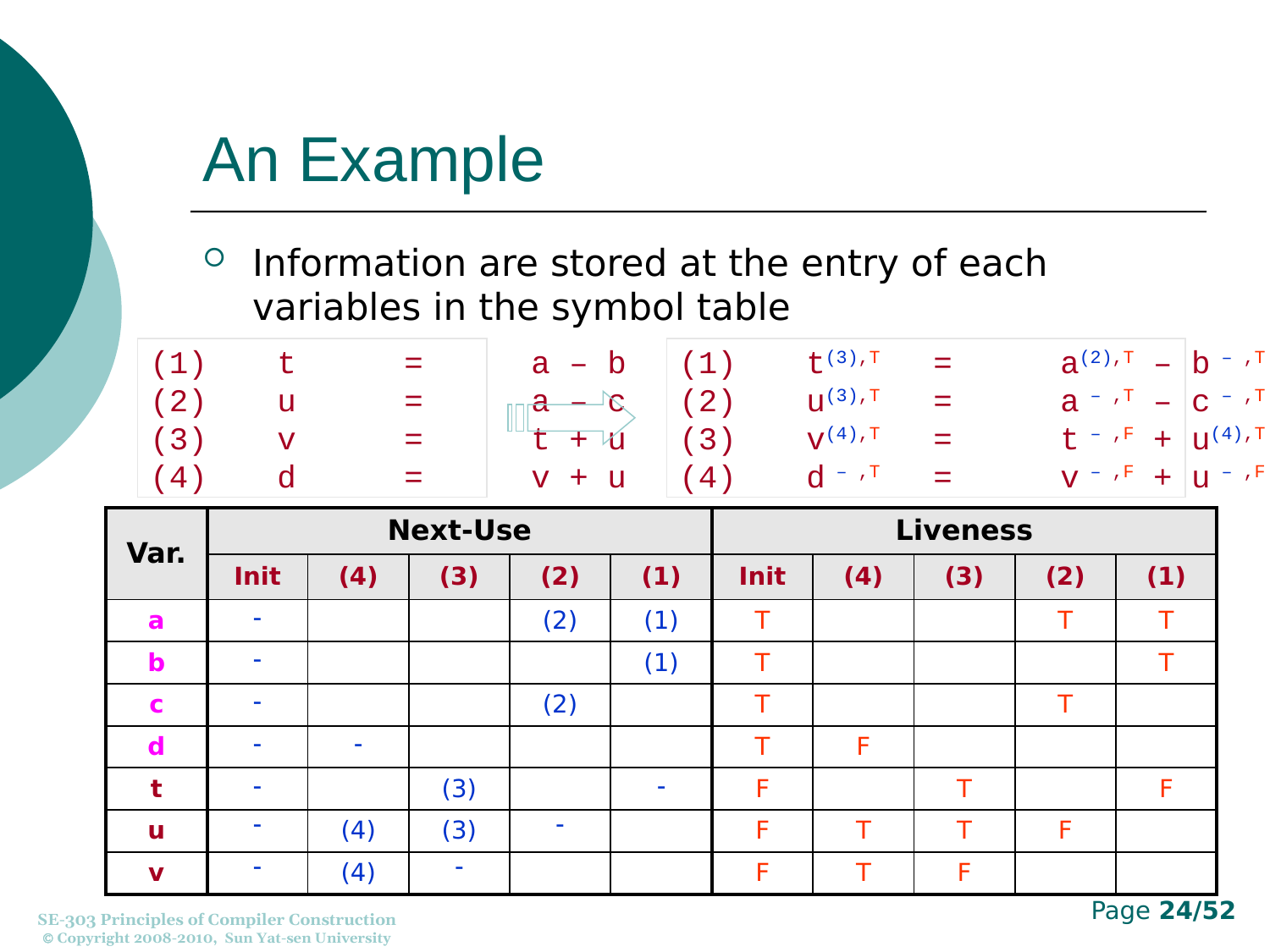

# An Example
Information are stored at the entry of each variables in the symbol table
(1)	t	=	a – b
(2)	u	=	a – c
(3)	v	=	t + u
(4)	d	=	v + u
(1)	t(3),T	=	a(2),T – b – ,T
(2)	u(3),T	=	a – ,T – c – ,T
(3)	v(4),T	=	t – ,F + u(4),T
(4)	d – ,T	=	v – ,F + u – ,F

| Var. | Next-Use |  |  |  |  | Liveness |  |  |  |  |
| --- | --- | --- | --- | --- | --- | --- | --- | --- | --- | --- |
|  | Init | (4) | (3) | (2) | (1) | Init | (4) | (3) | (2) | (1) |
| a | − |  |  | (2) | (1) | T |  |  | T | T |
| b | − |  |  |  | (1) | T |  |  |  | T |
| c | − |  |  | (2) |  | T |  |  | T |  |
| d | − | − |  |  |  | T | F |  |  |  |
| t | − |  | (3) |  | − | F |  | T |  | F |
| u | − | (4) | (3) | − |  | F | T | T | F |  |
| v | − | (4) | − |  |  | F | T | F |  |  |
SE-303 Principles of Compiler Construction
© Copyright 2008-2010,  Sun Yat-sen University